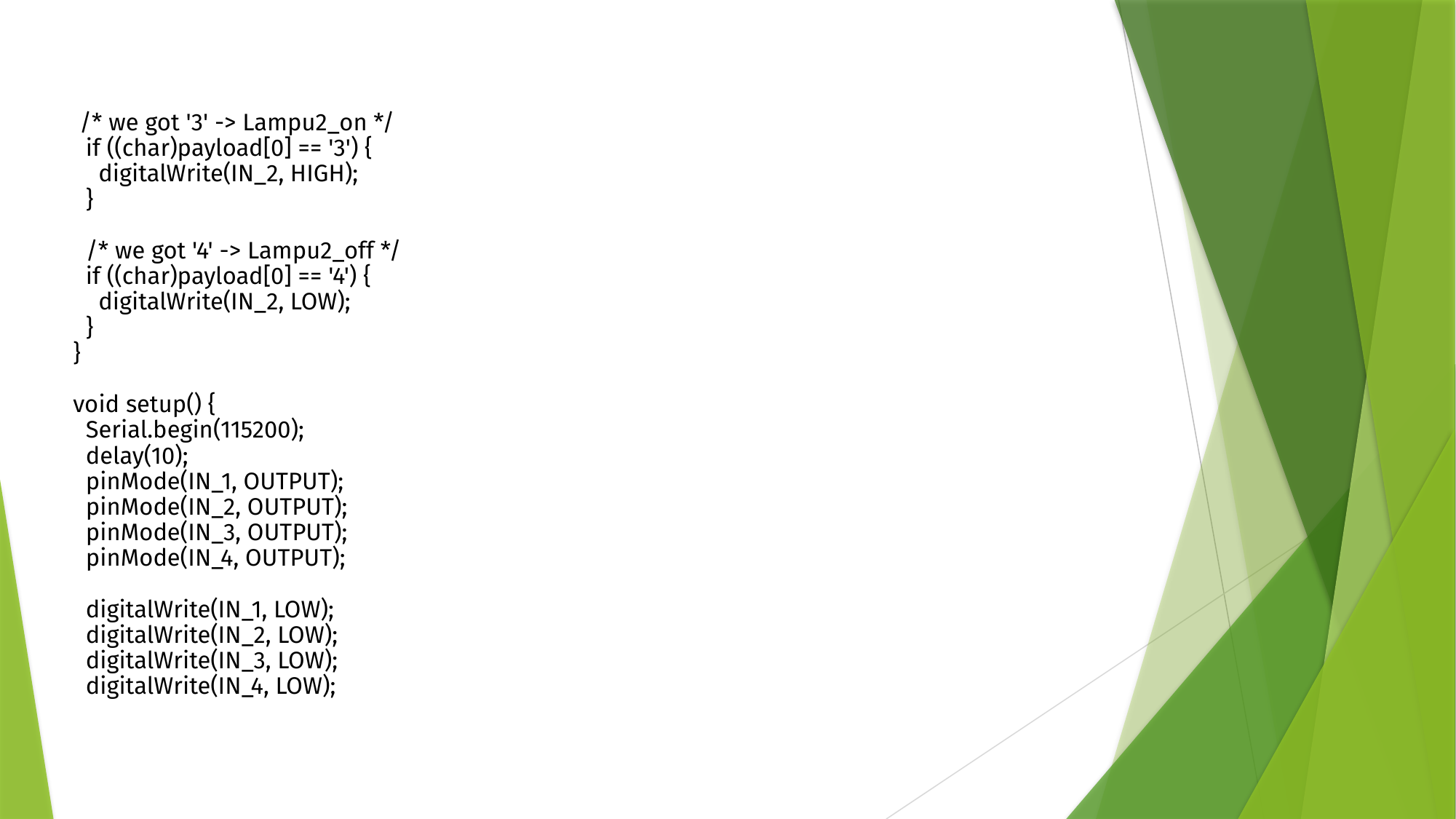

/* we got '3' -> Lampu2_on */
  if ((char)payload[0] == '3') {
    digitalWrite(IN_2, HIGH);
  }

  /* we got '4' -> Lampu2_off */
  if ((char)payload[0] == '4') {
    digitalWrite(IN_2, LOW);
  }
}

void setup() {
  Serial.begin(115200);
  delay(10);
  pinMode(IN_1, OUTPUT);
  pinMode(IN_2, OUTPUT);
  pinMode(IN_3, OUTPUT);
  pinMode(IN_4, OUTPUT);

  digitalWrite(IN_1, LOW);
  digitalWrite(IN_2, LOW);
  digitalWrite(IN_3, LOW);
  digitalWrite(IN_4, LOW);